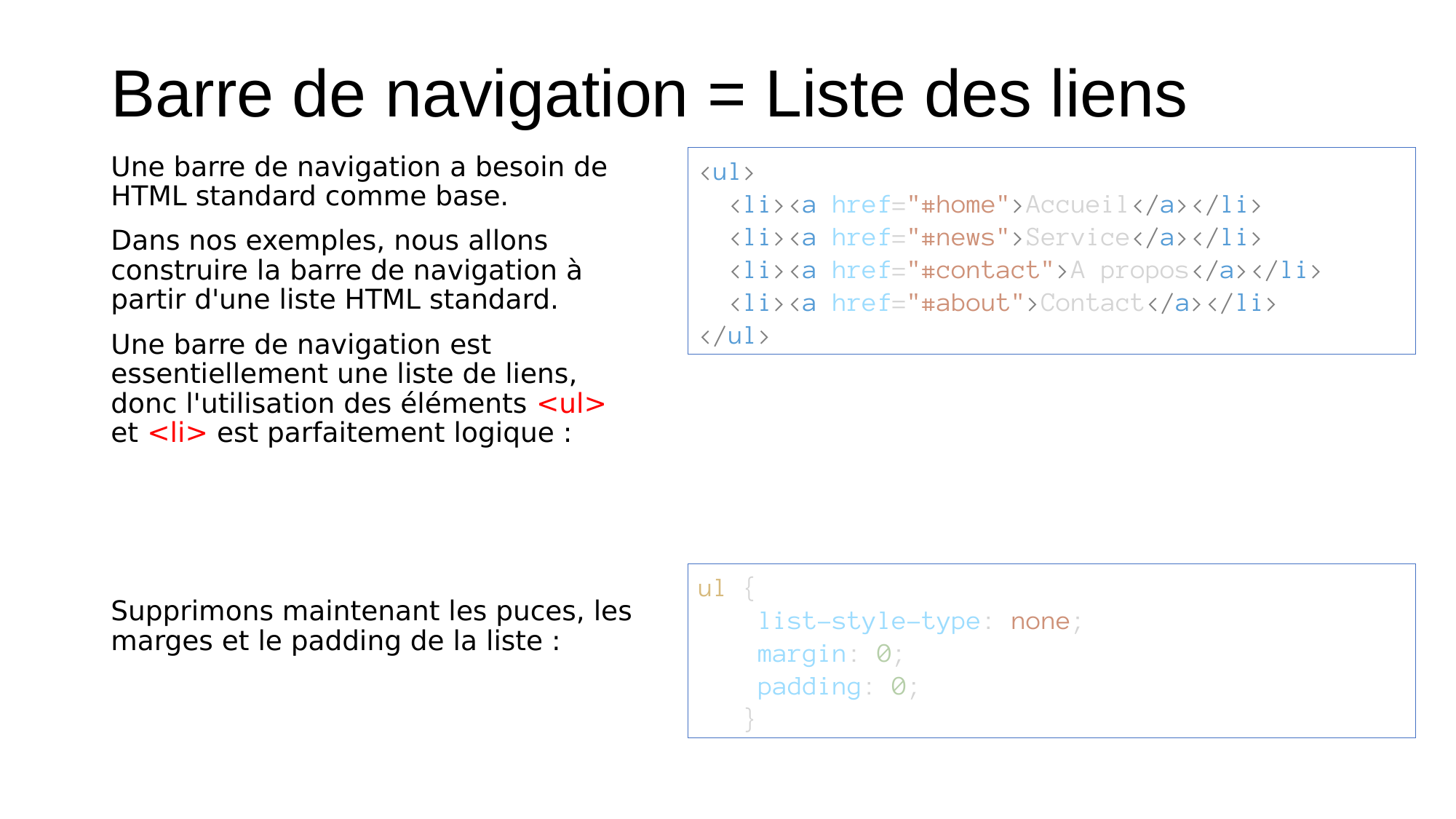

# Barre de navigation = Liste des liens
Une barre de navigation a besoin de HTML standard comme base.
Dans nos exemples, nous allons construire la barre de navigation à partir d'une liste HTML standard.
Une barre de navigation est essentiellement une liste de liens, donc l'utilisation des éléments <ul> et <li> est parfaitement logique :

Supprimons maintenant les puces, les marges et le padding de la liste :

<ul>
  <li><a href="#home">Accueil</a></li>
  <li><a href="#news">Service</a></li>
  <li><a href="#contact">A propos</a></li>
  <li><a href="#about">Contact</a></li>
</ul>
ul {
    list-style-type: none;
    margin: 0;
    padding: 0;
   }